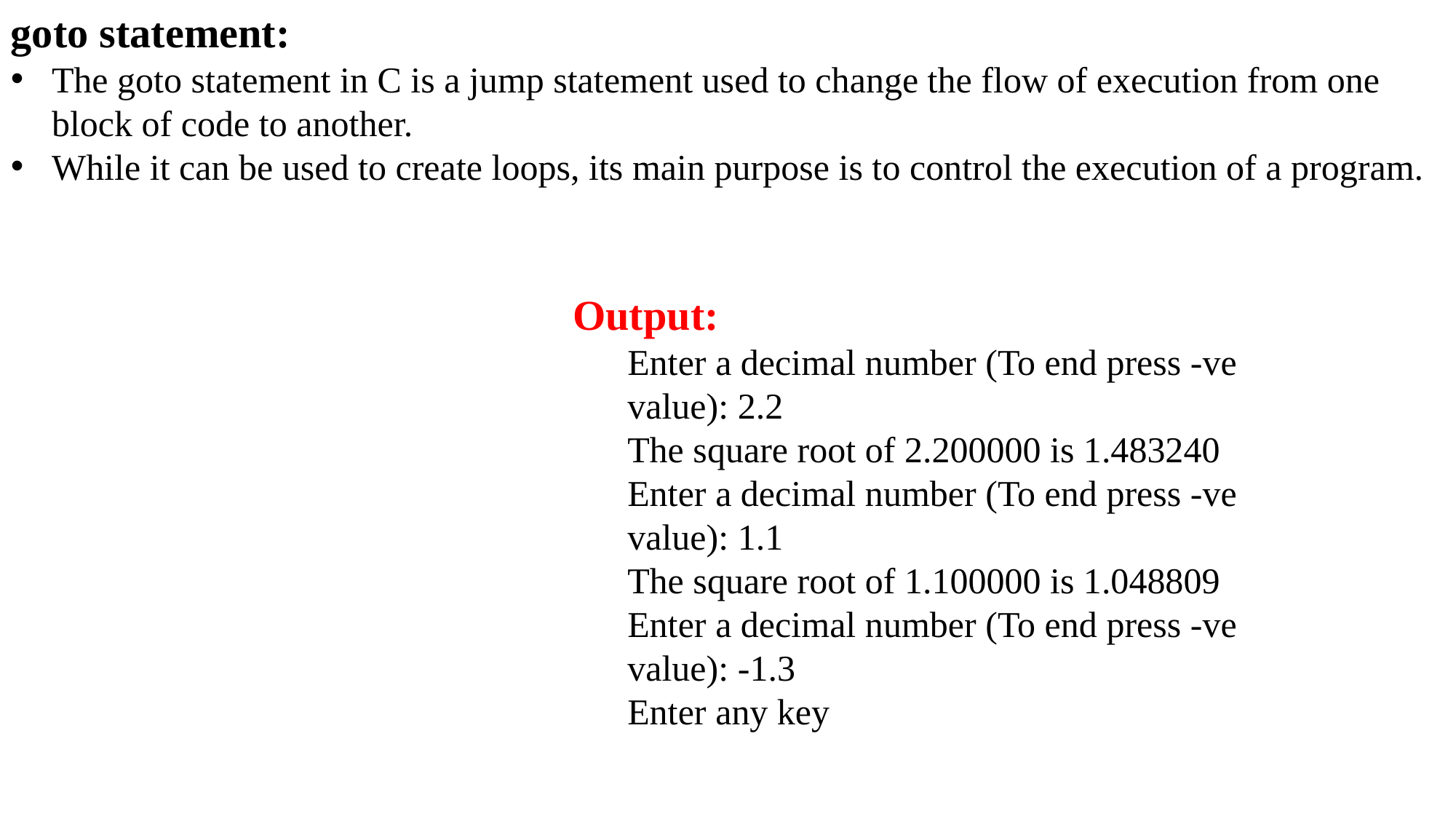

goto statement:
The goto statement in C is a jump statement used to change the flow of execution from one block of code to another.
While it can be used to create loops, its main purpose is to control the execution of a program.

Output:
Enter a decimal number (To end press -ve value): 2.2
The square root of 2.200000 is 1.483240
Enter a decimal number (To end press -ve value): 1.1
The square root of 1.100000 is 1.048809
Enter a decimal number (To end press -ve value): -1.3
Enter any key